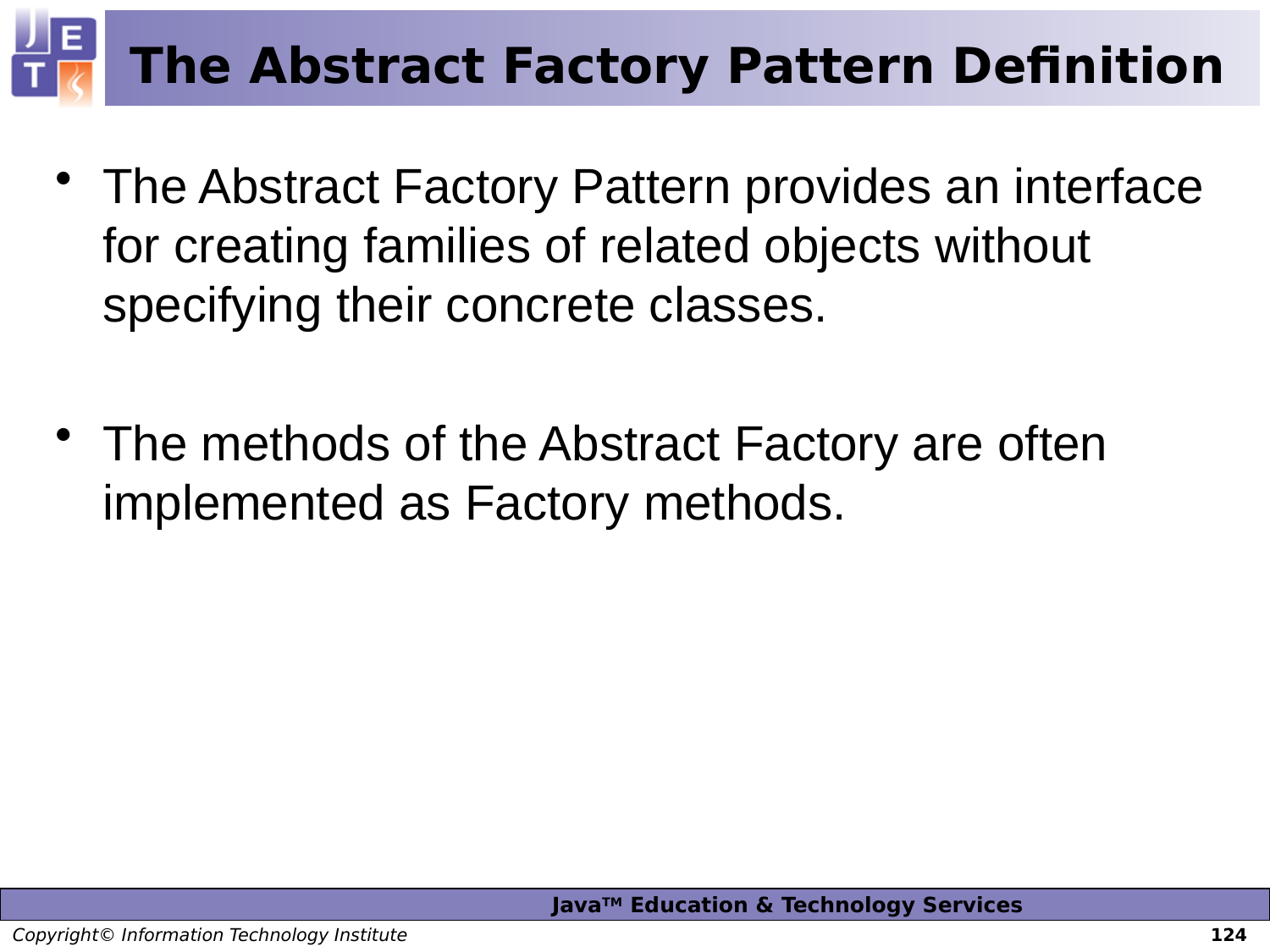

# The Abstract Factory Pattern Definition
The Abstract Factory Pattern provides an interface for creating families of related objects without specifying their concrete classes.

The methods of the Abstract Factory are often implemented as Factory methods.